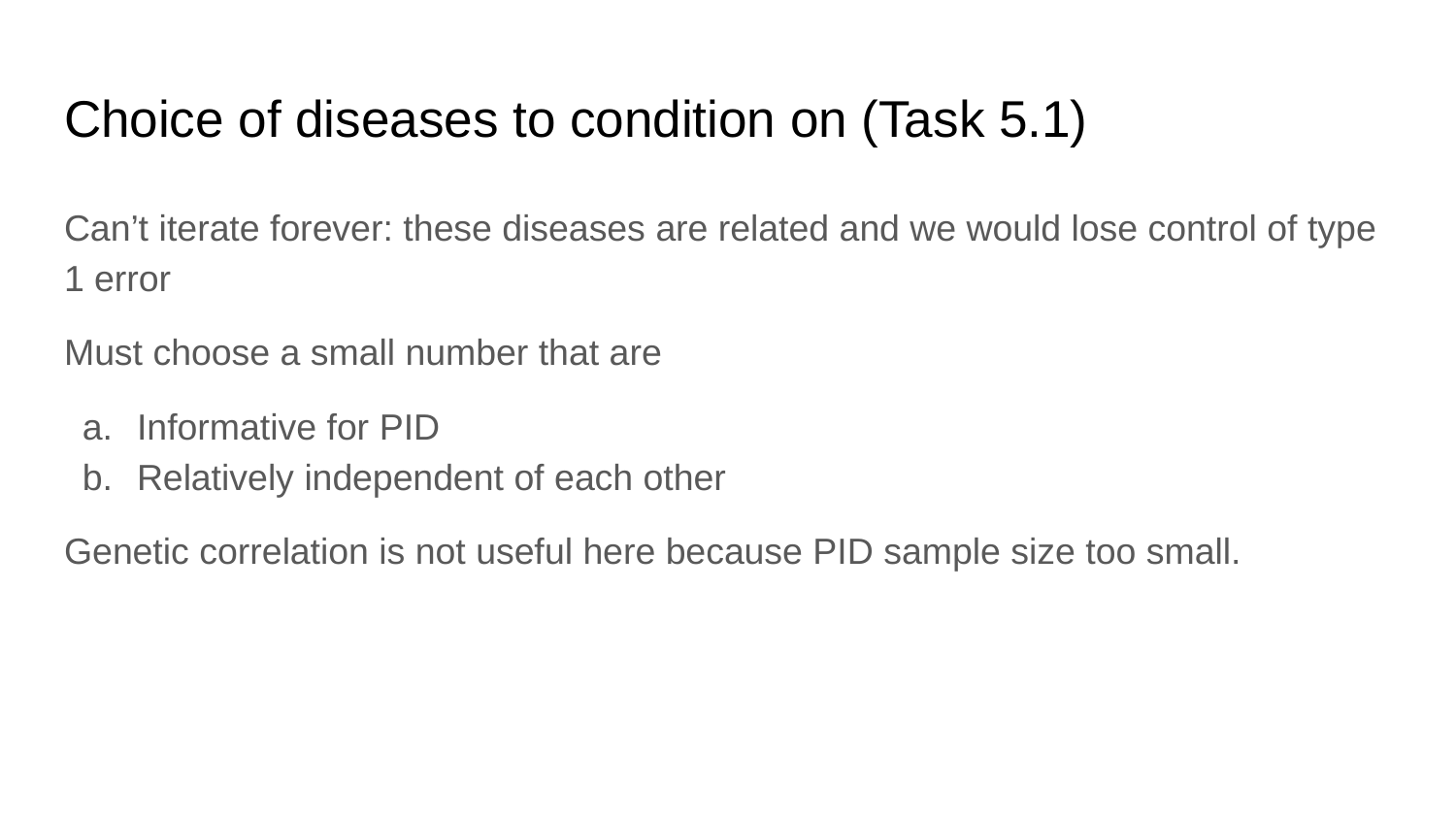

# Choice of diseases to condition on (Task 5.1)
Can’t iterate forever: these diseases are related and we would lose control of type 1 error
Must choose a small number that are
Informative for PID
Relatively independent of each other
Genetic correlation is not useful here because PID sample size too small.